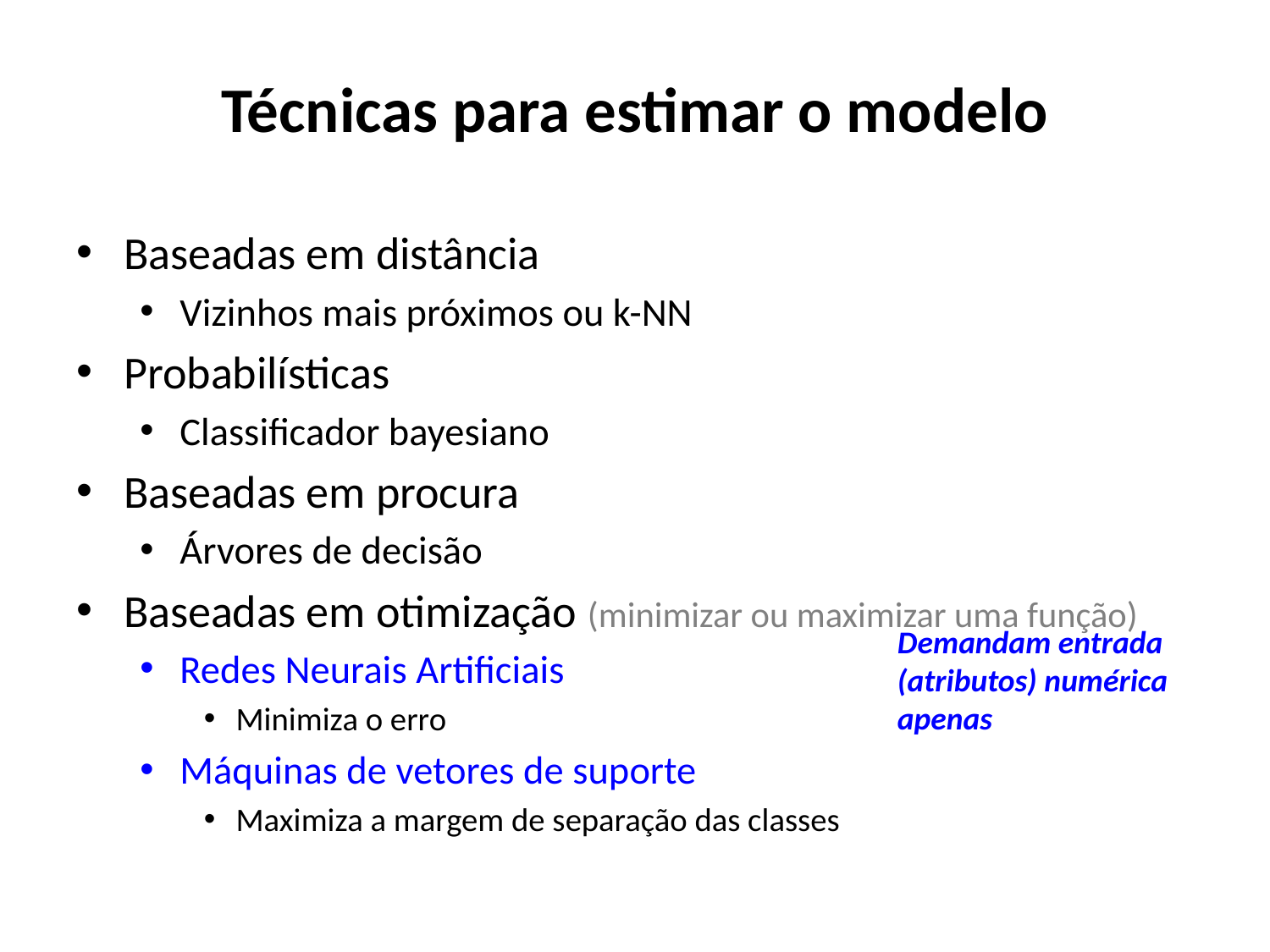

# Técnicas para estimar o modelo
Baseadas em distância
Vizinhos mais próximos ou k-NN
Probabilísticas
Classificador bayesiano
Baseadas em procura
Árvores de decisão
Baseadas em otimização (minimizar ou maximizar uma função)
Redes Neurais Artificiais
Minimiza o erro
Máquinas de vetores de suporte
Maximiza a margem de separação das classes
Demandam entrada (atributos) numérica apenas